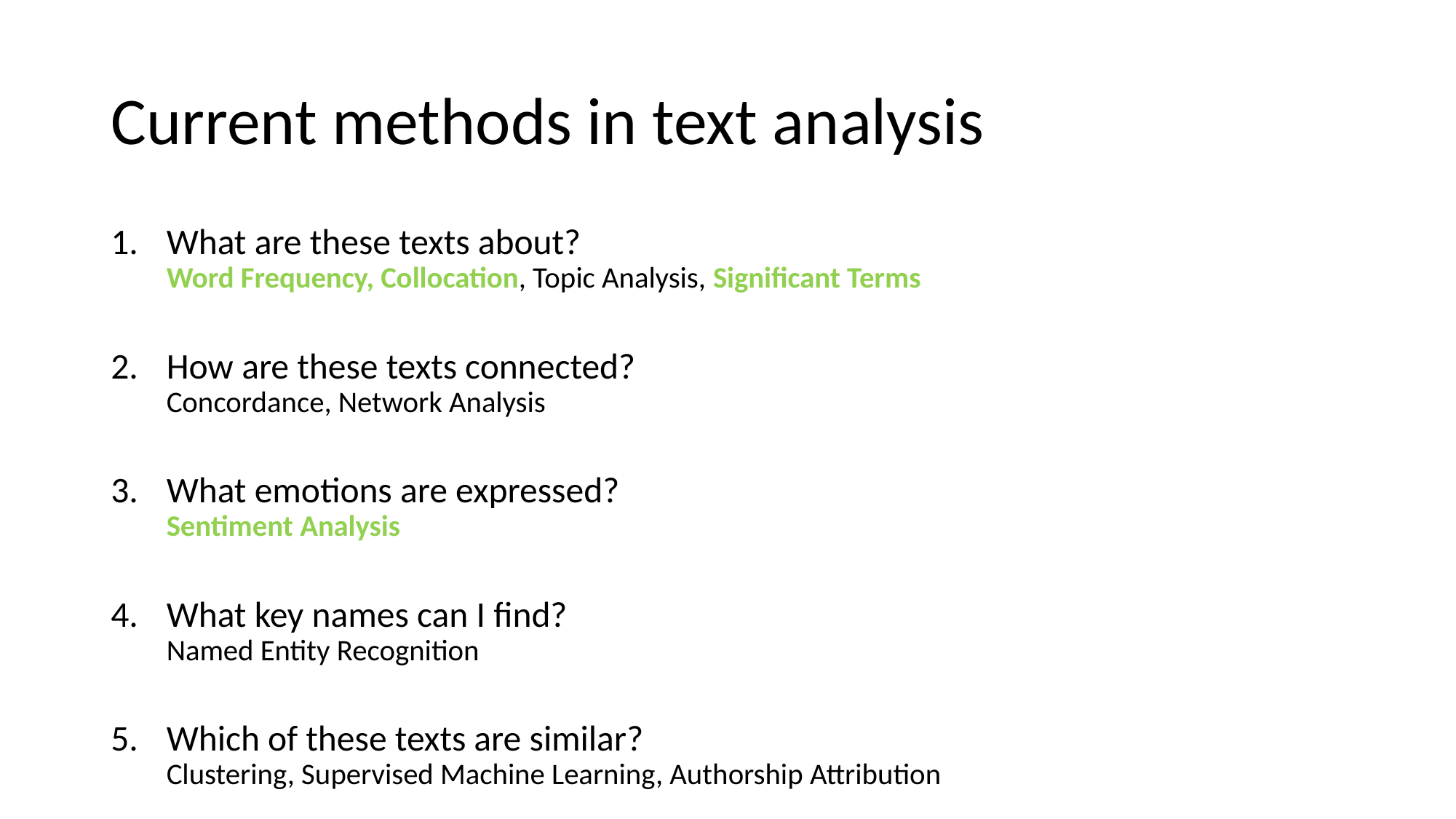

# Current methods in text analysis
What are these texts about?
Word Frequency, Collocation, Topic Analysis, Significant Terms

How are these texts connected?
Concordance, Network Analysis

What emotions are expressed?
Sentiment Analysis

What key names can I find?
Named Entity Recognition

Which of these texts are similar?
Clustering, Supervised Machine Learning, Authorship Attribution